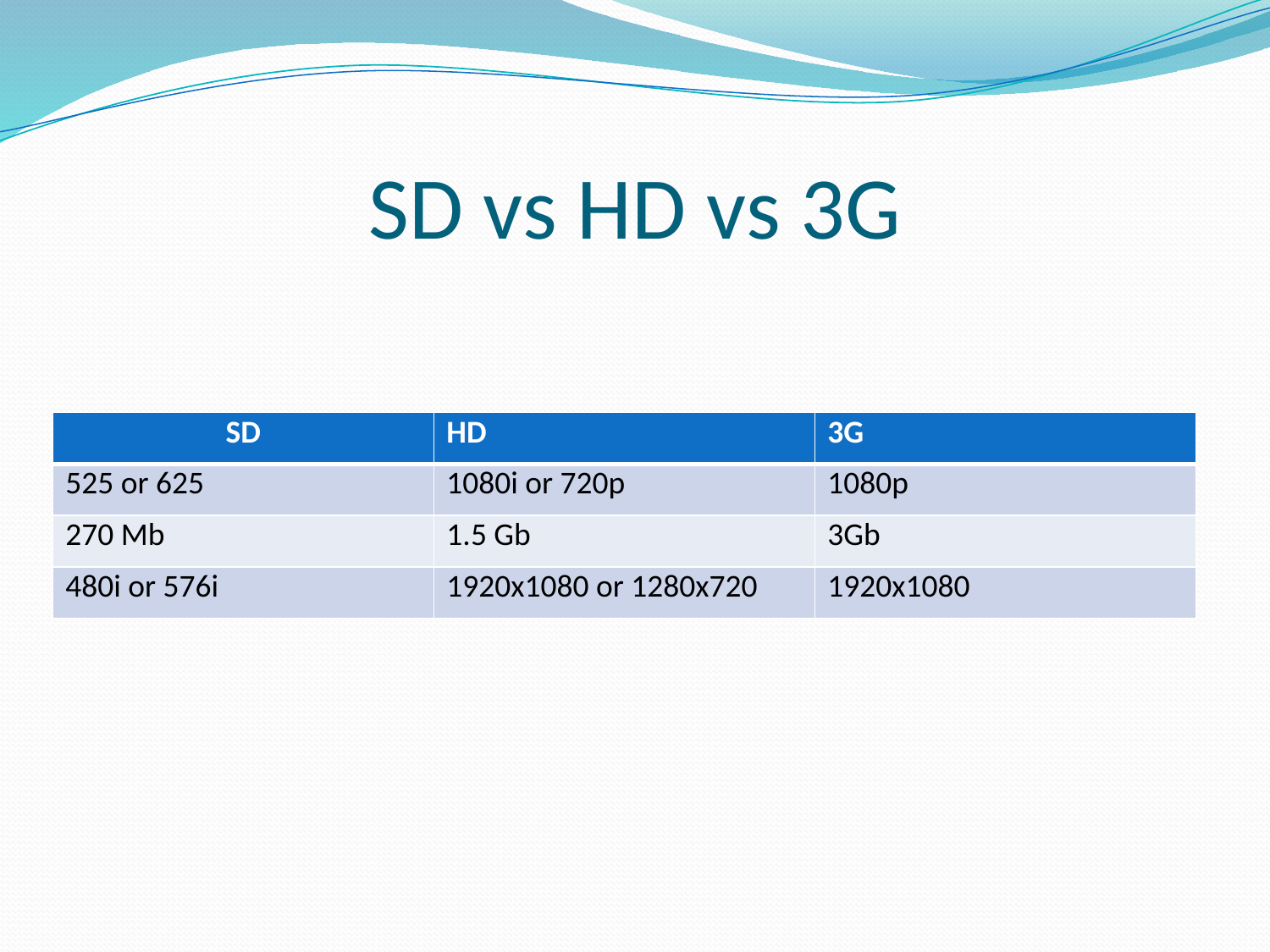

# SD vs HD vs 3G
| SD | HD | 3G |
| --- | --- | --- |
| 525 or 625 | 1080i or 720p | 1080p |
| 270 Mb | 1.5 Gb | 3Gb |
| 480i or 576i | 1920x1080 or 1280x720 | 1920x1080 |